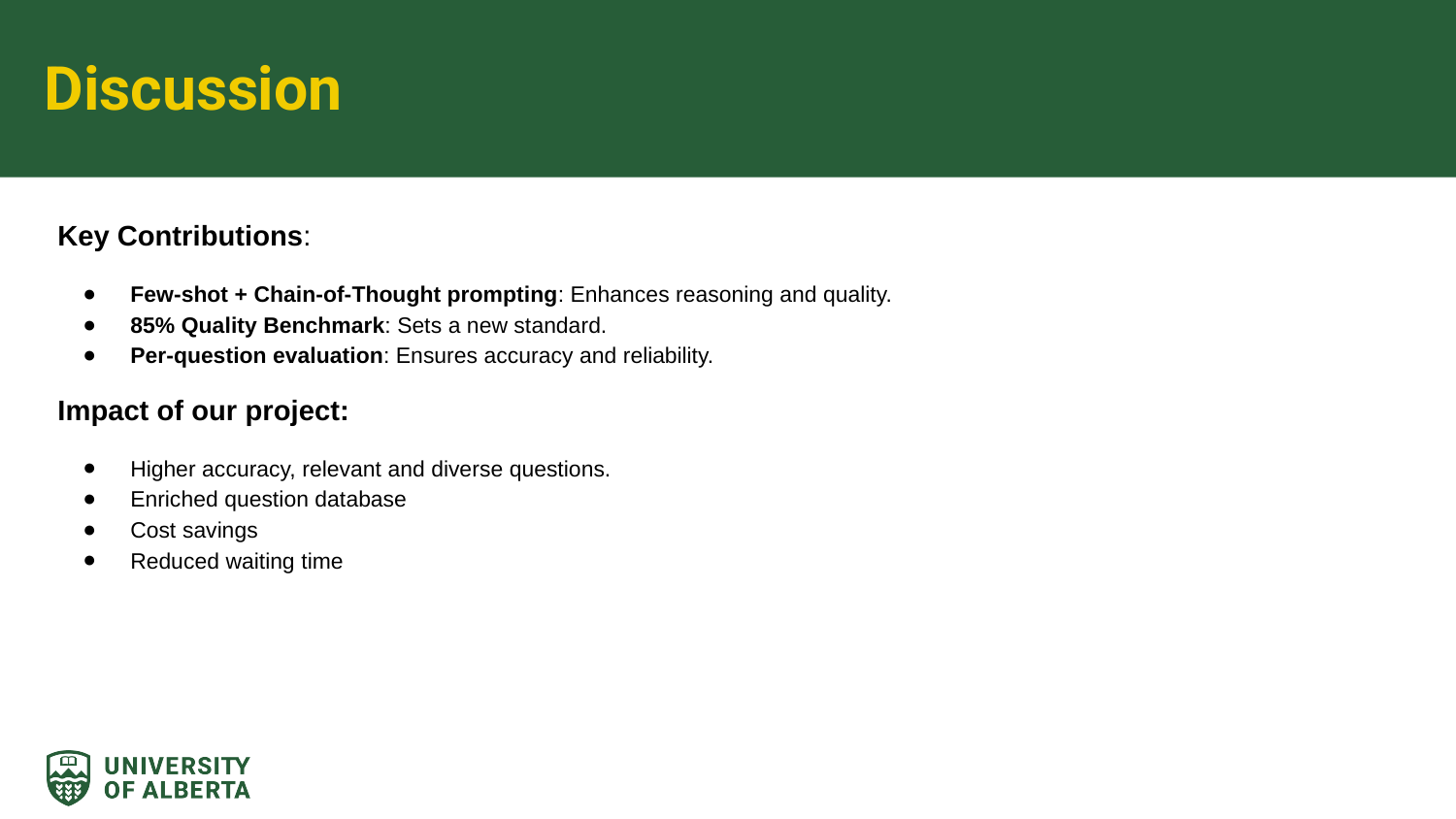

# Discussion
Key Contributions:
Few-shot + Chain-of-Thought prompting: Enhances reasoning and quality.
85% Quality Benchmark: Sets a new standard.
Per-question evaluation: Ensures accuracy and reliability.
Impact of our project:
Higher accuracy, relevant and diverse questions.
Enriched question database
Cost savings
Reduced waiting time